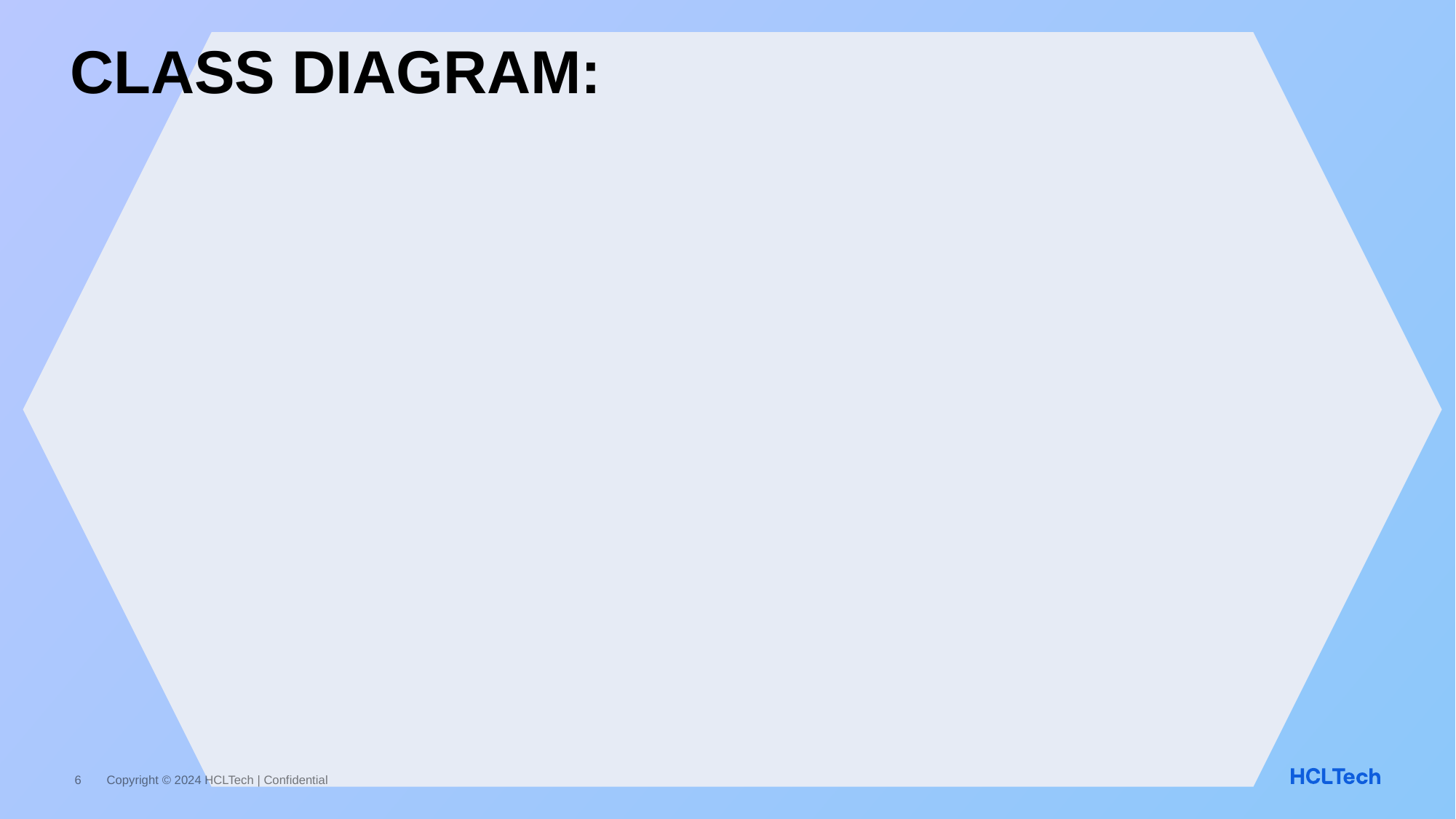

# CLASS DIAGRAM:
6
Copyright © 2024 HCLTech | Confidential